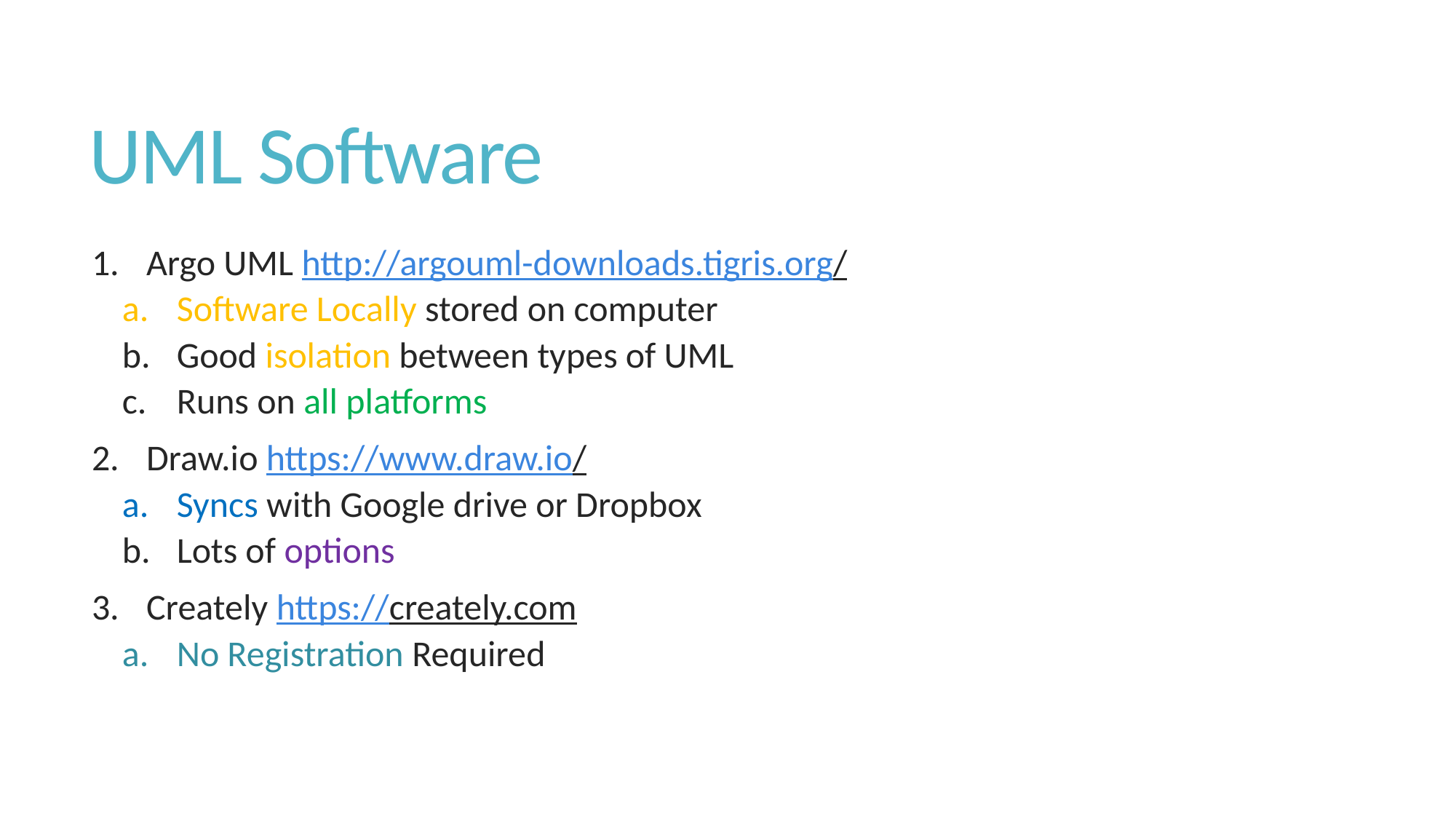

# UML Software
Argo UML http://argouml-downloads.tigris.org/
Software Locally stored on computer
Good isolation between types of UML
Runs on all platforms
Draw.io https://www.draw.io/
Syncs with Google drive or Dropbox
Lots of options
Creately https://creately.com
No Registration Required